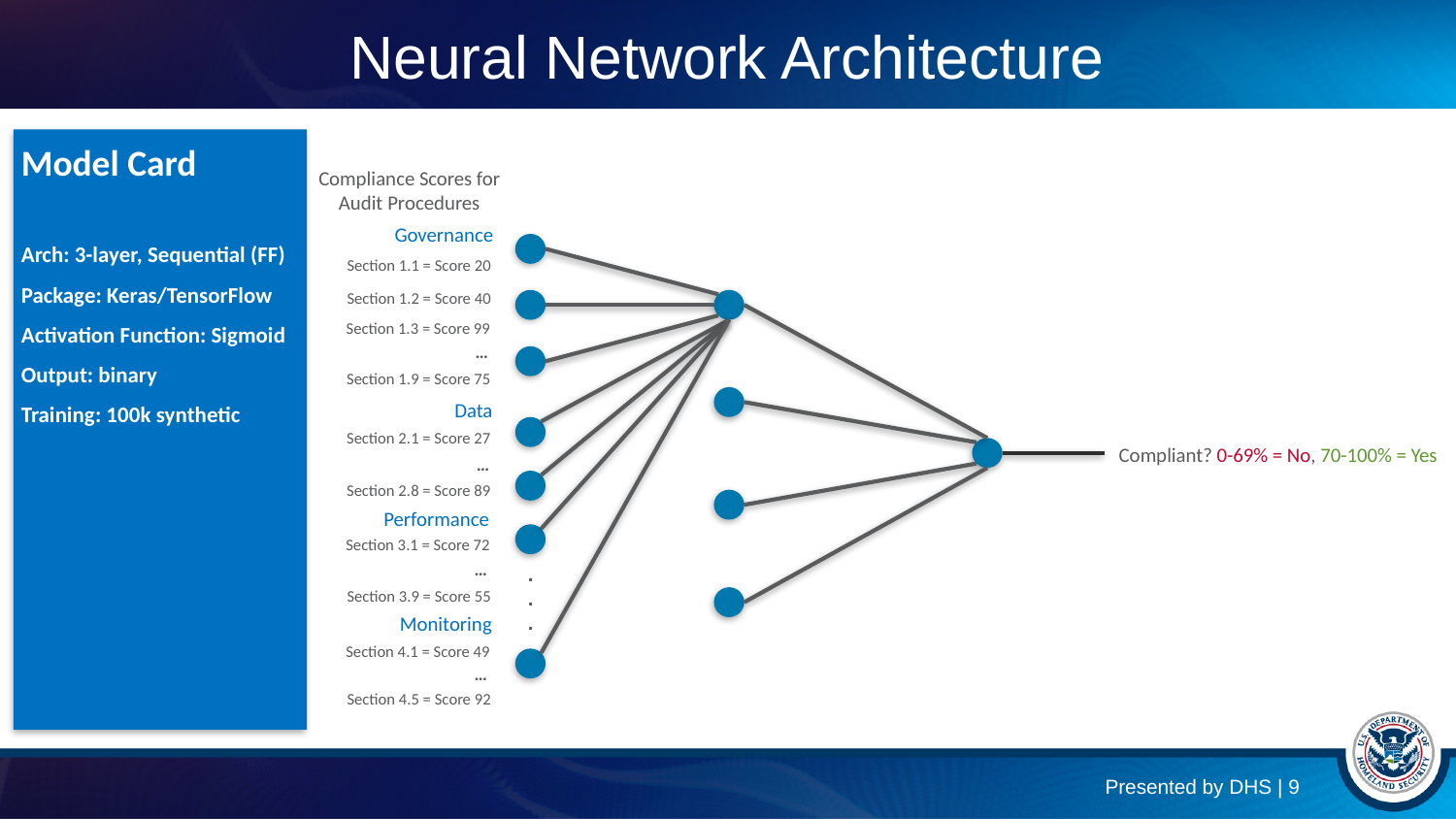

# Neural Network Architecture

Model Card

Arch: 3-layer, Sequential (FF)
Package: Keras/TensorFlow
Activation Function: Sigmoid
Output: binary
Training: 100k synthetic

Compliance Scores for Audit Procedures
Governance

Section 1.1 = Score 20
Section 1.2 = Score 40

Section 1.3 = Score 99
…

Section 1.9 = Score 75

Data

Section 2.1 = Score 27
Compliant? 0-69% = No, 70-100% = Yes

…

Section 2.8 = Score 89

Performance

Section 3.1 = Score 72
…
.
.
.
Section 3.9 = Score 55

Monitoring
Section 4.1 = Score 49

…
Section 4.5 = Score 92
Presented by DHS | 9